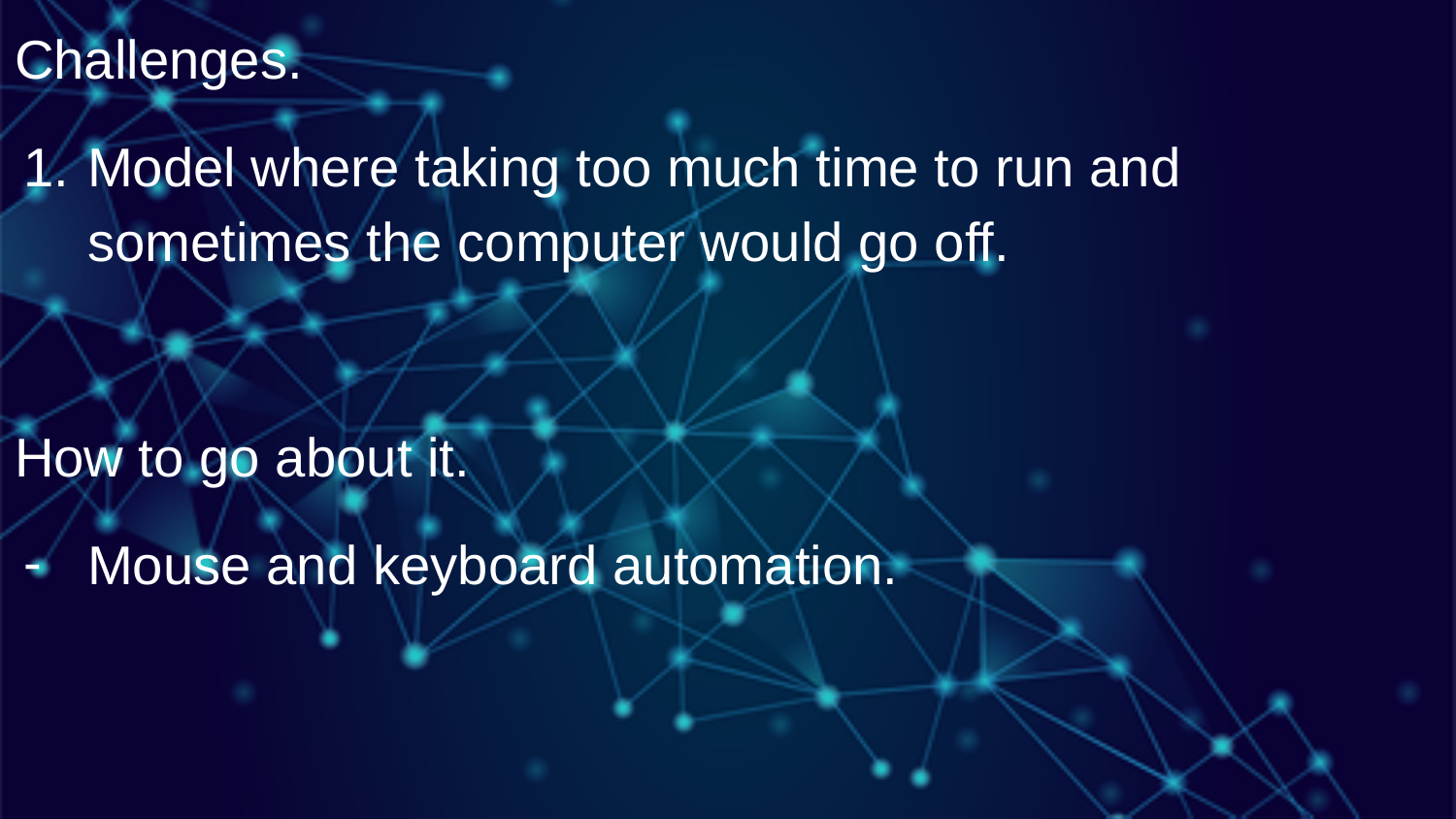

Challenges.
Model where taking too much time to run and sometimes the computer would go off.

How to go about it.
Mouse and keyboard automation.